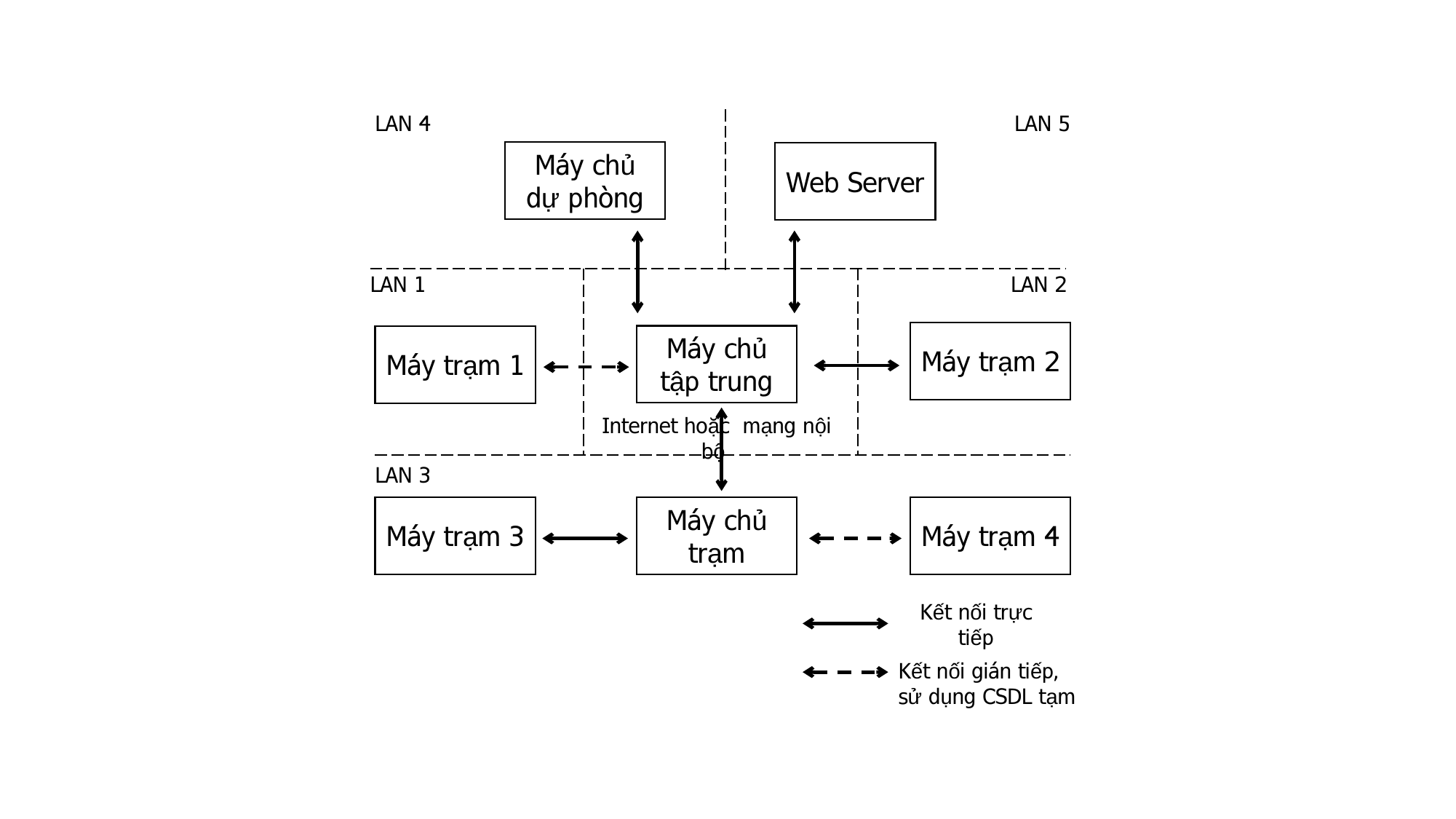

LAN 5
LAN 4
Máy chủ dự phòng
Web Server
LAN 1
LAN 2
Máy trạm 2
Máy chủ tập trung
Máy trạm 1
Internet hoặc  mạng nội bộ
LAN 3
Máy trạm 4
Máy trạm 3
Máy chủ trạm
Kết nối trực tiếp
Kết nối gián tiếp,
sử dụng CSDL tạm